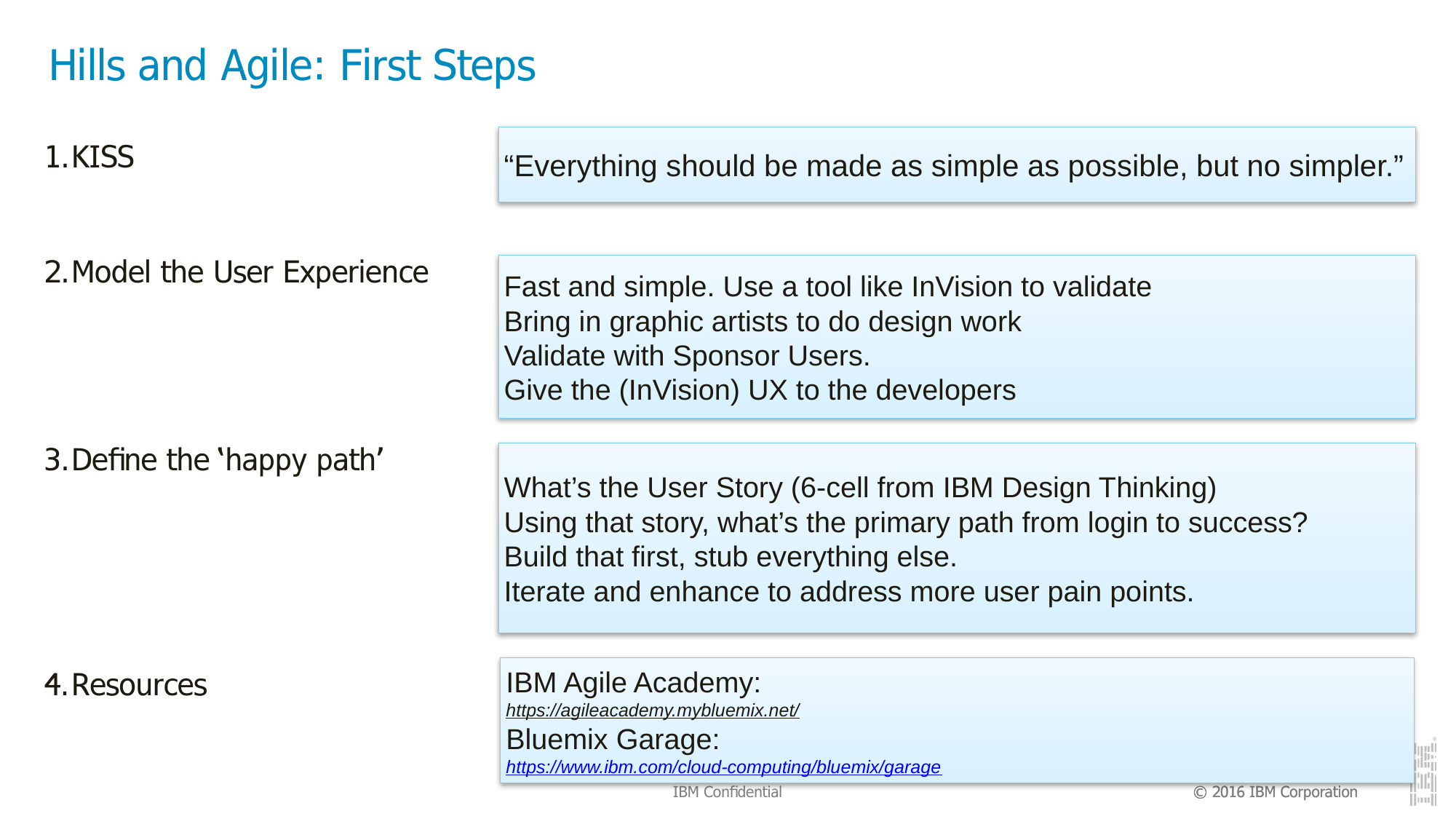

# Hills and Agile: First Steps
“Everything should be made as simple as possible, but no simpler.”
KISS
Model the User Experience
Define the ‘happy path’
Resources
Fast and simple. Use a tool like InVision to validate
Bring in graphic artists to do design work
Validate with Sponsor Users.
Give the (InVision) UX to the developers
What’s the User Story (6-cell from IBM Design Thinking)
Using that story, what’s the primary path from login to success?
Build that first, stub everything else.
Iterate and enhance to address more user pain points.
IBM Agile Academy:
https://agileacademy.mybluemix.net/
Bluemix Garage:
https://www.ibm.com/cloud-computing/bluemix/garage
6